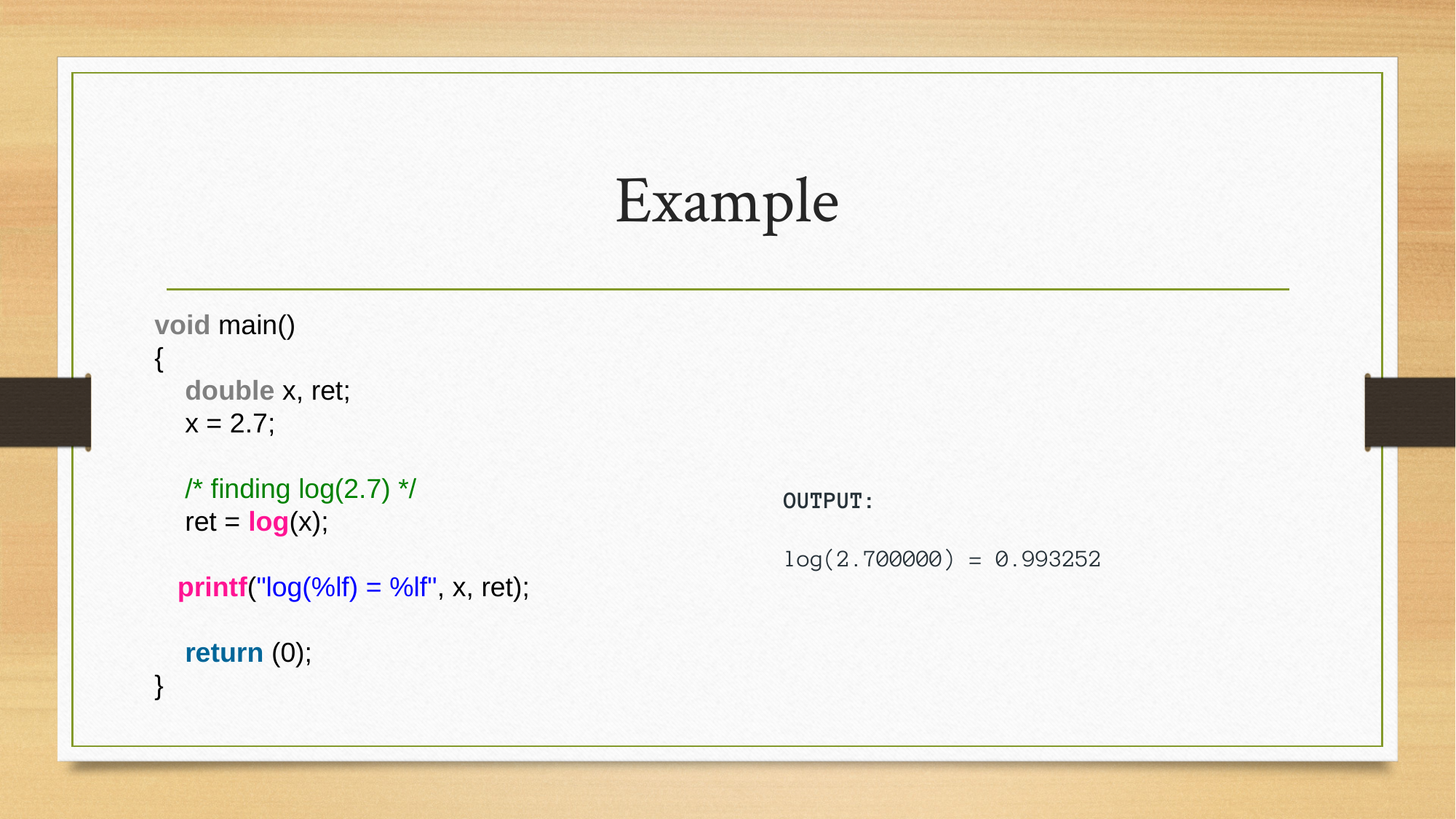

# Example
void main()
{
    double x, ret;
    x = 2.7;

    /* finding log(2.7) */
    ret = log(x);

   printf("log(%lf) = %lf", x, ret);

    return (0);
}
OUTPUT:

log(2.700000) = 0.993252